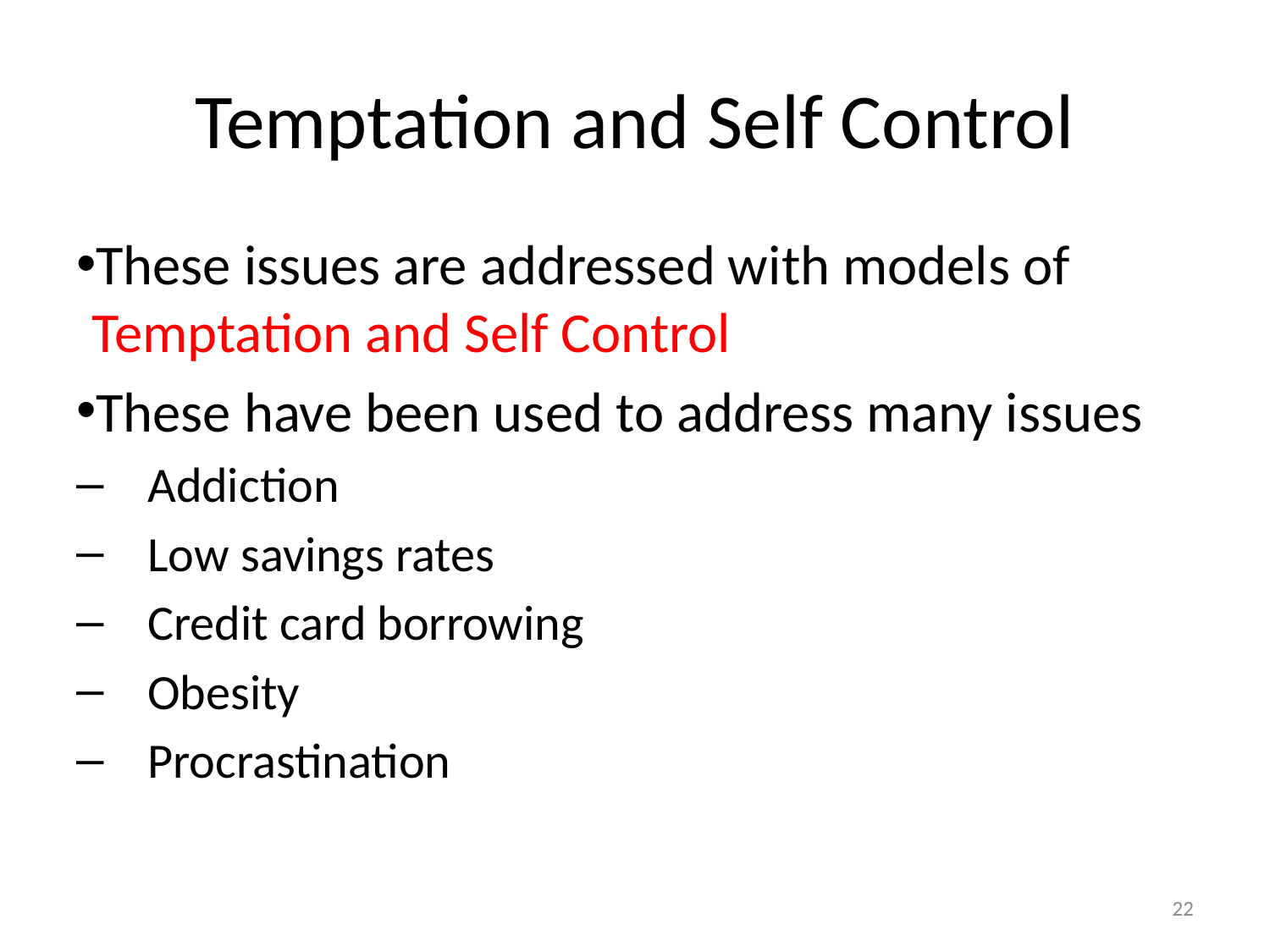

# Temptation and Self Control
These issues are addressed with models of Temptation and Self Control
These have been used to address many issues
Addiction
Low savings rates
Credit card borrowing
Obesity
Procrastination
22